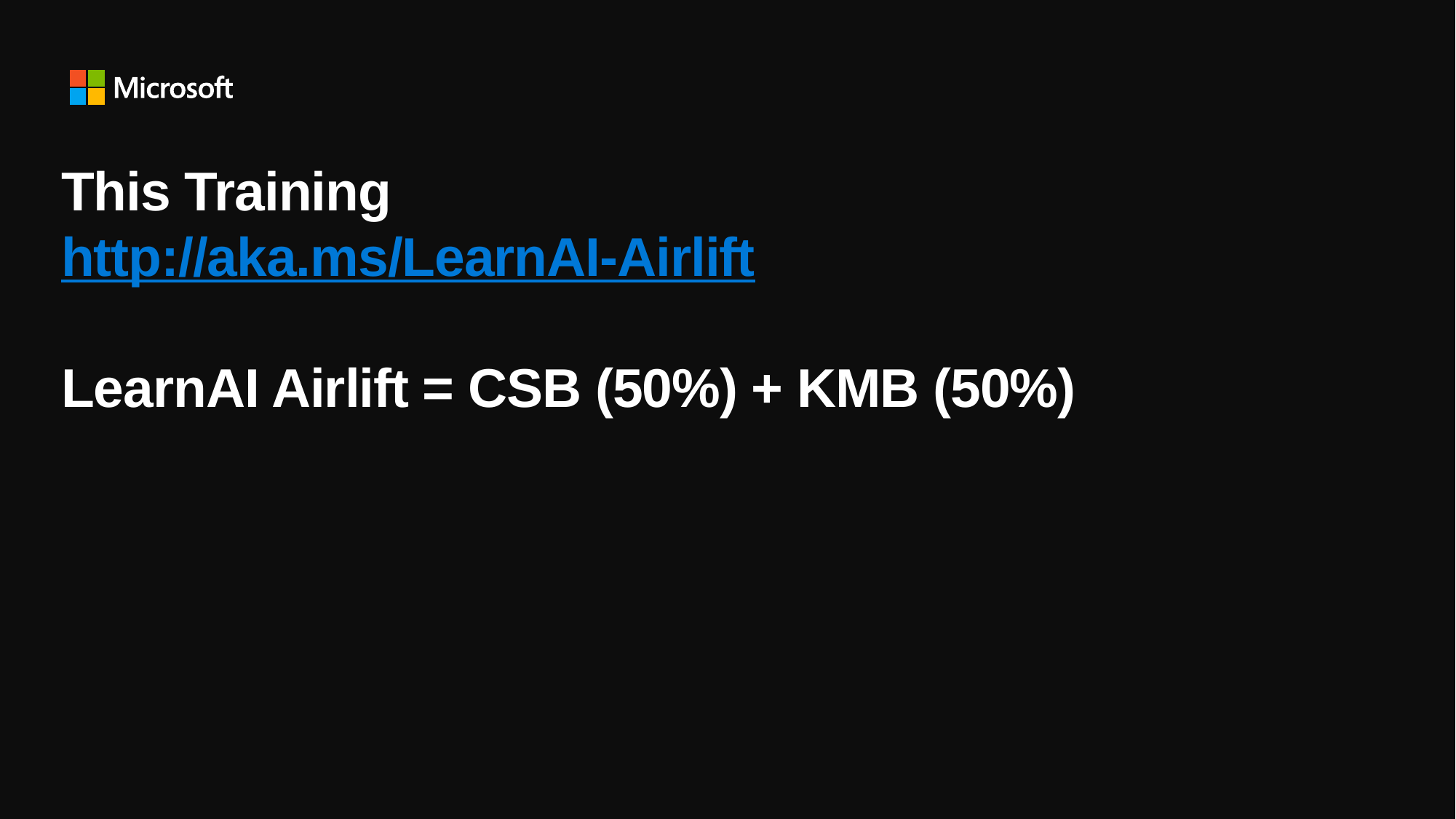

# This Training http://aka.ms/LearnAI-Airlift LearnAI Airlift = CSB (50%) + KMB (50%)